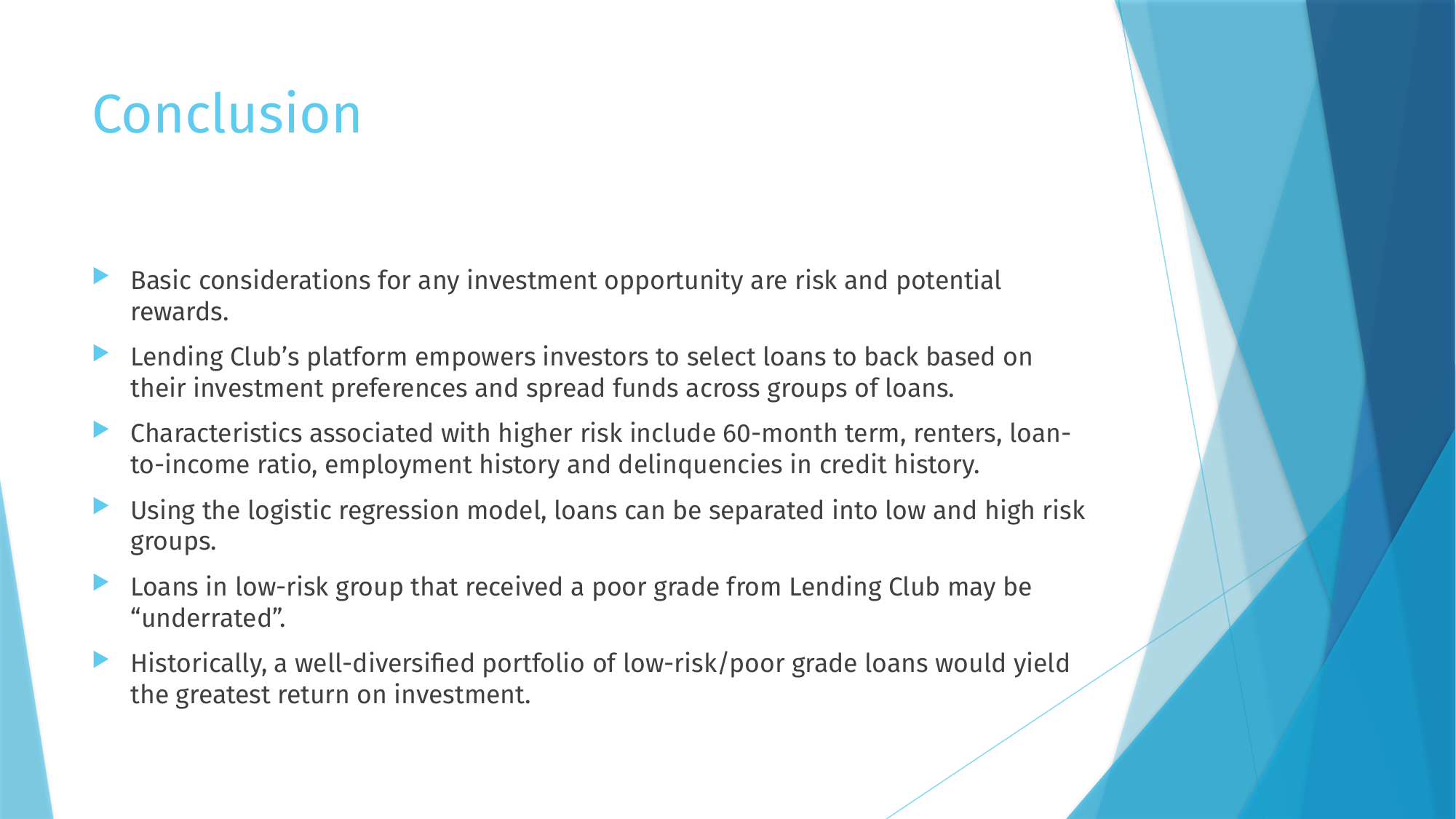

# Conclusion
Basic considerations for any investment opportunity are risk and potential rewards.
Lending Club’s platform empowers investors to select loans to back based on their investment preferences and spread funds across groups of loans.
Characteristics associated with higher risk include 60-month term, renters, loan-to-income ratio, employment history and delinquencies in credit history.
Using the logistic regression model, loans can be separated into low and high risk groups.
Loans in low-risk group that received a poor grade from Lending Club may be “underrated”.
Historically, a well-diversified portfolio of low-risk/poor grade loans would yield the greatest return on investment.